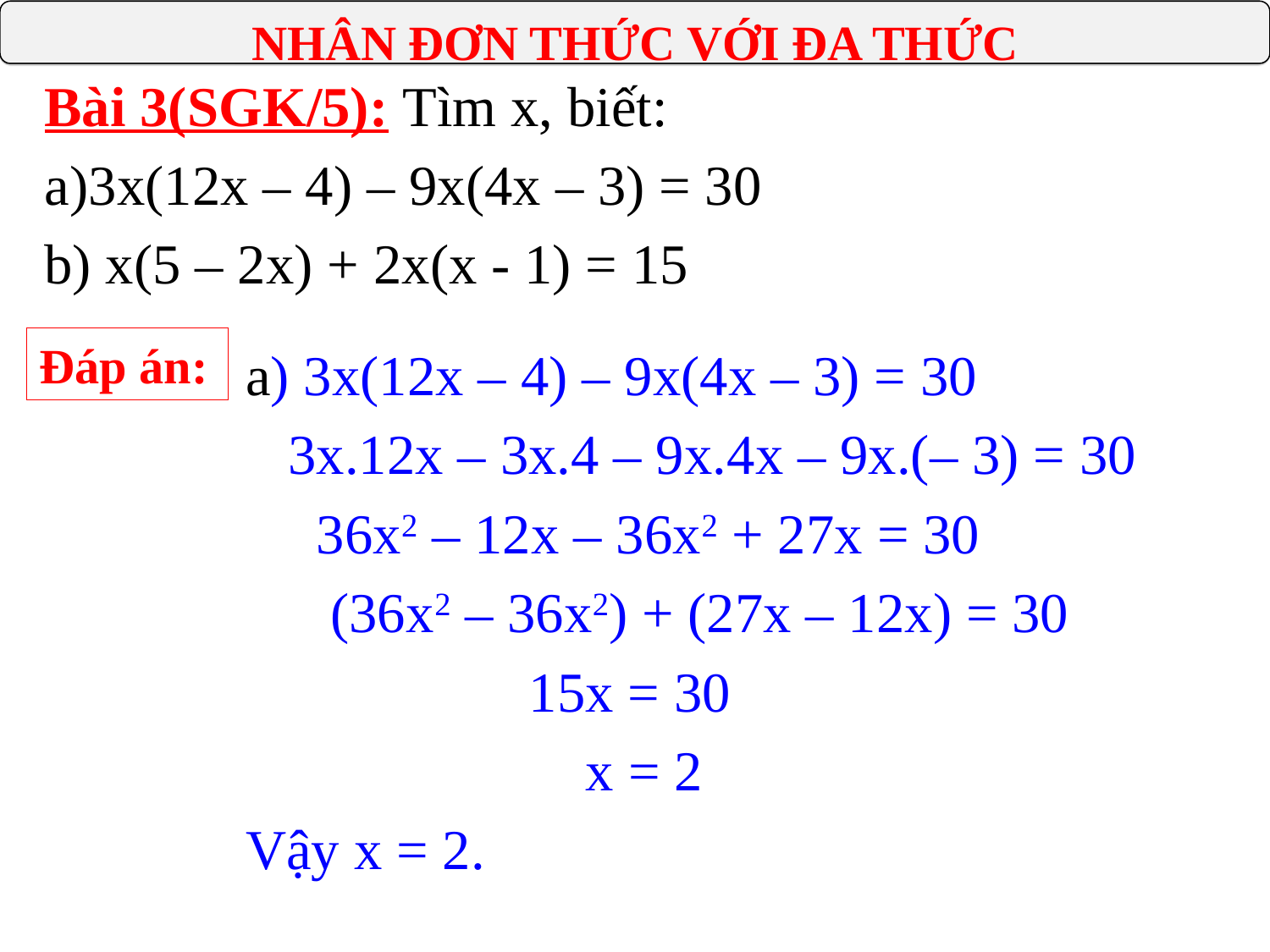

NHÂN ĐƠN THỨC VỚI ĐA THỨC
Bài 3(SGK/5): Tìm x, biết:
a)3x(12x – 4) – 9x(4x – 3) = 30
b) x(5 – 2x) + 2x(x - 1) = 15

Đáp án:
a) 3x(12x – 4) – 9x(4x – 3) = 30
   3x.12x – 3x.4 – 9x.4x – 9x.(– 3) = 30
     36x2 – 12x – 36x2 + 27x = 30
      (36x2 – 36x2) + (27x – 12x) = 30
                    15x = 30
                        x = 2
Vậy x = 2.